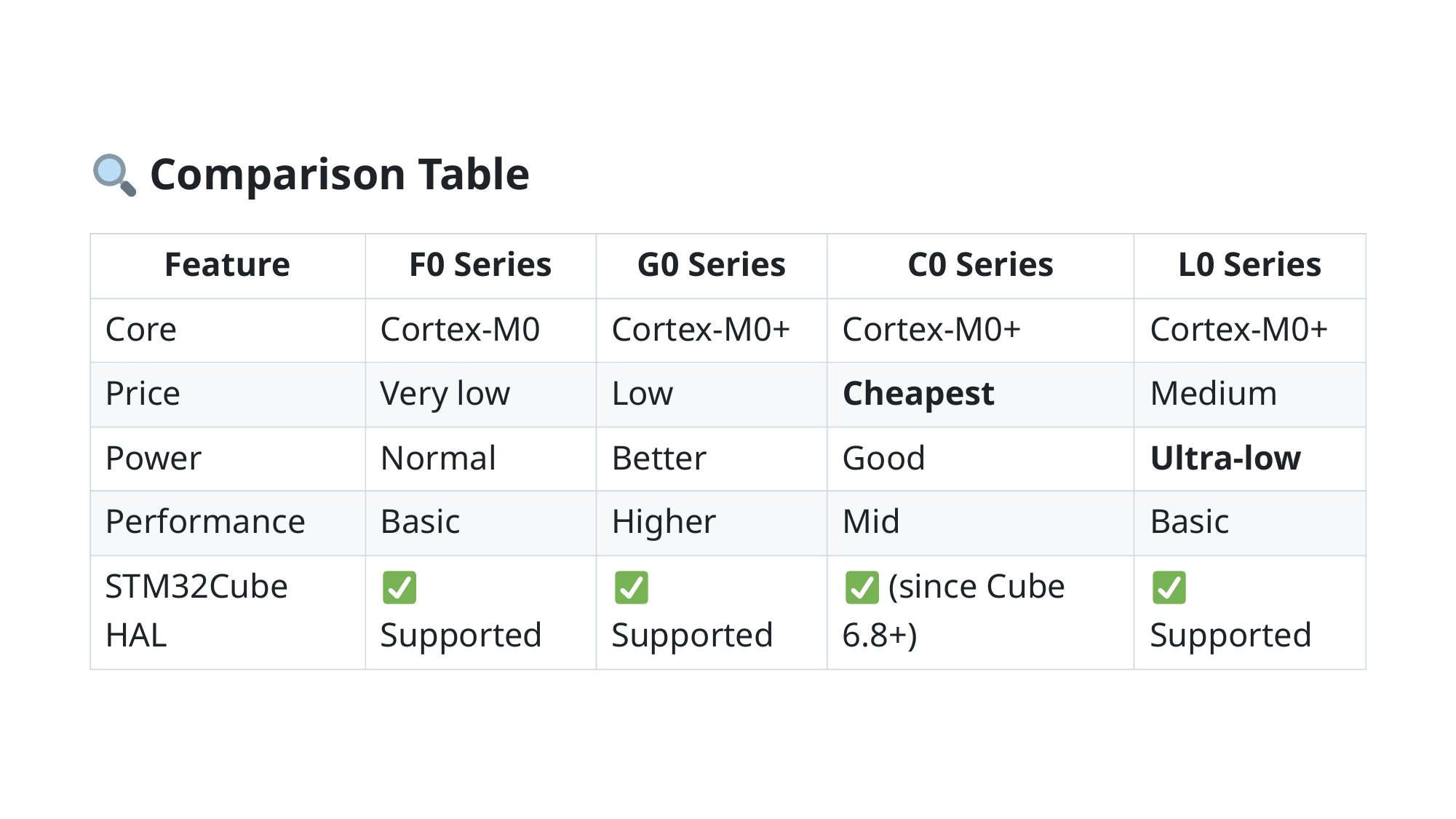

Comparison Table

Feature
F0 Series
G0 Series
C0 Series
L0 Series

Core
Cortex-M0
Cortex-M0+
Cortex-M0+
Cortex-M0+

Price
Very low
Low
Cheapest
Medium

Power
Normal
Better
Good
Ultra-low

Performance
Basic
Higher
Mid
Basic

STM32Cube
 (since Cube

HAL
Supported
Supported
6.8+)
Supported